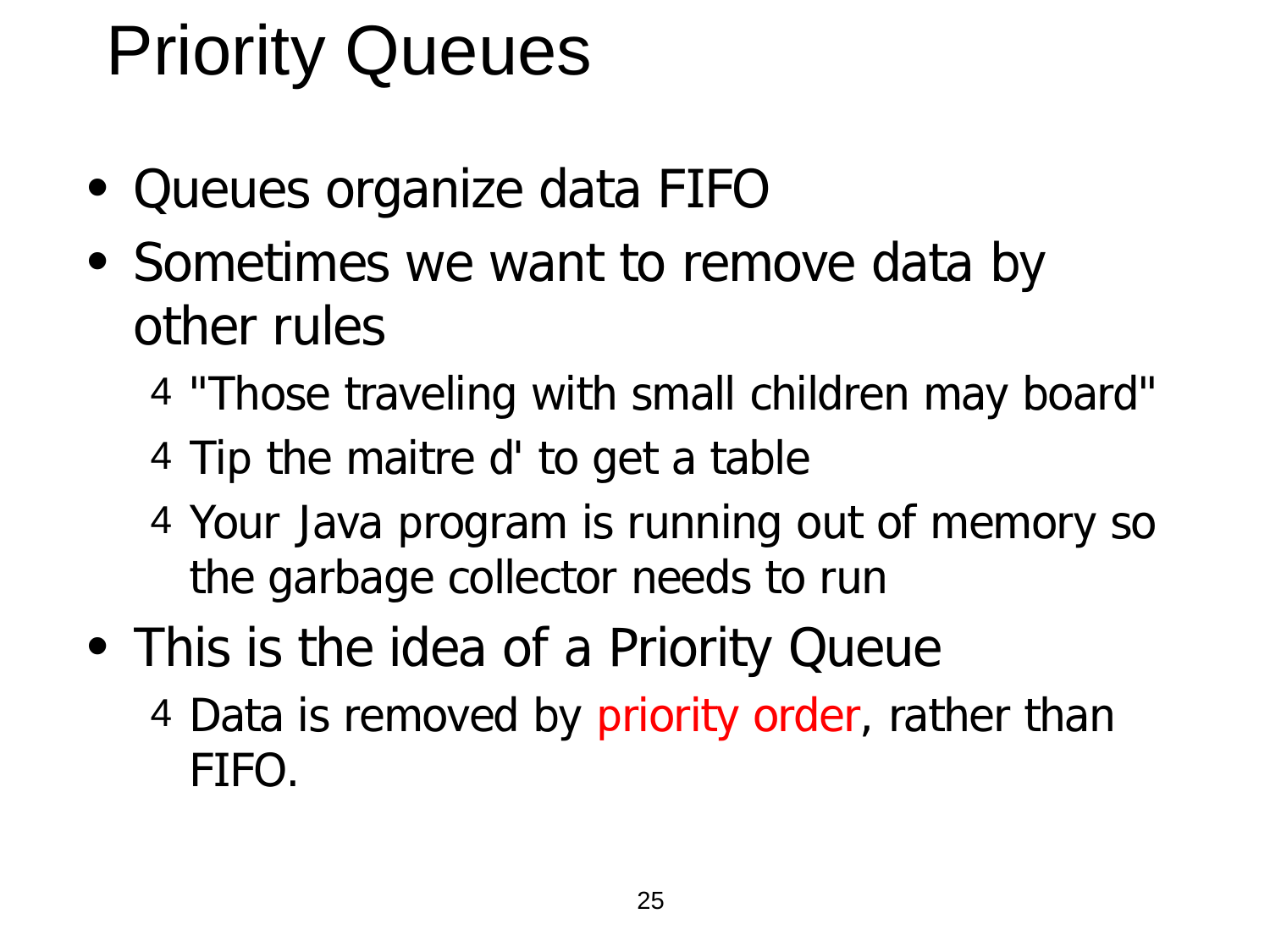

# Priority Queues
Queues organize data FIFO
Sometimes we want to remove data by other rules
"Those traveling with small children may board"
Tip the maitre d' to get a table
Your Java program is running out of memory so the garbage collector needs to run
This is the idea of a Priority Queue
Data is removed by priority order, rather than FIFO.

25